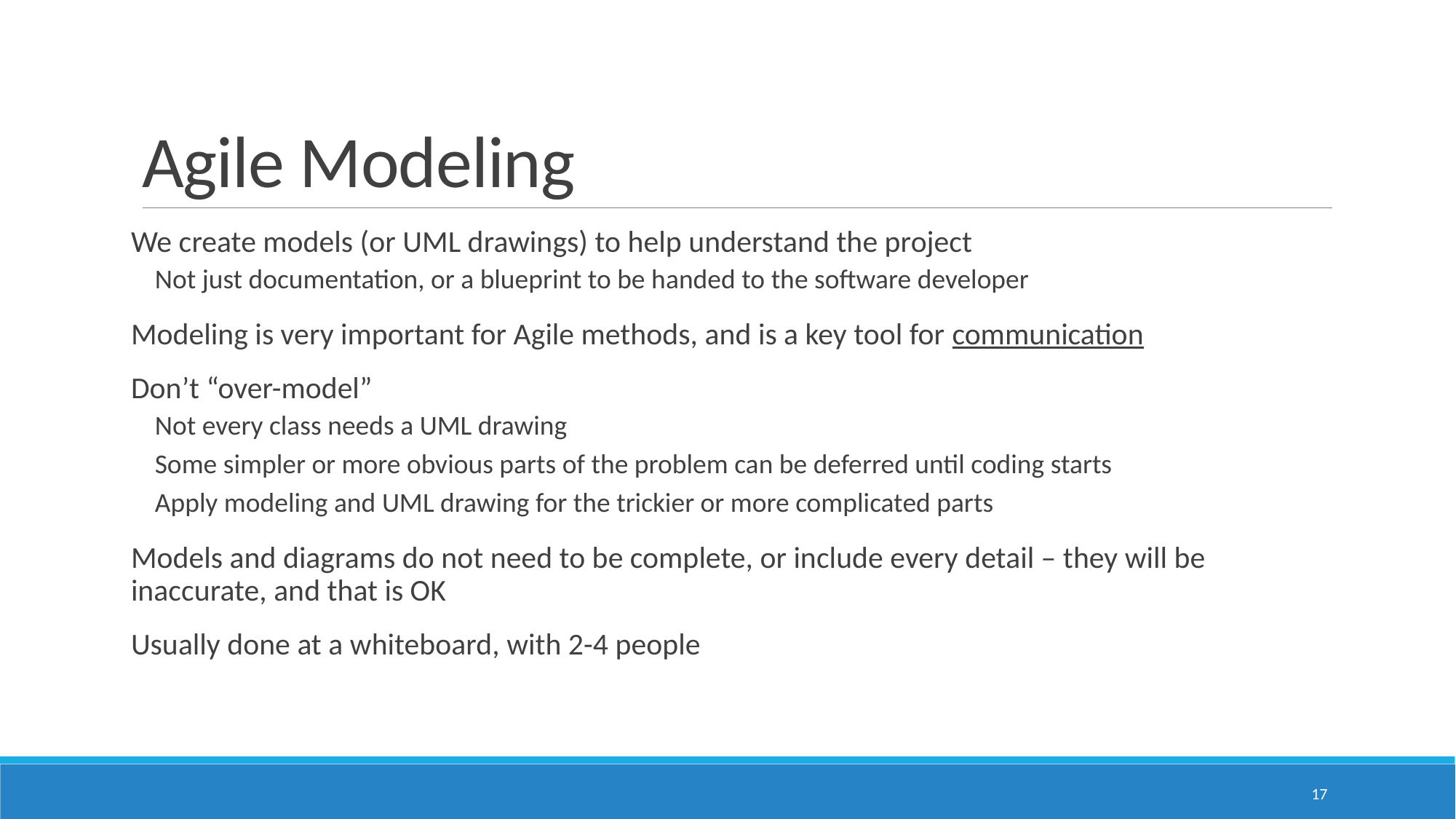

# Agile Modeling
We create models (or UML drawings) to help understand the project
Not just documentation, or a blueprint to be handed to the software developer
Modeling is very important for Agile methods, and is a key tool for communication
Don’t “over-model”
Not every class needs a UML drawing
Some simpler or more obvious parts of the problem can be deferred until coding starts
Apply modeling and UML drawing for the trickier or more complicated parts
Models and diagrams do not need to be complete, or include every detail – they will be inaccurate, and that is OK
Usually done at a whiteboard, with 2-4 people
17